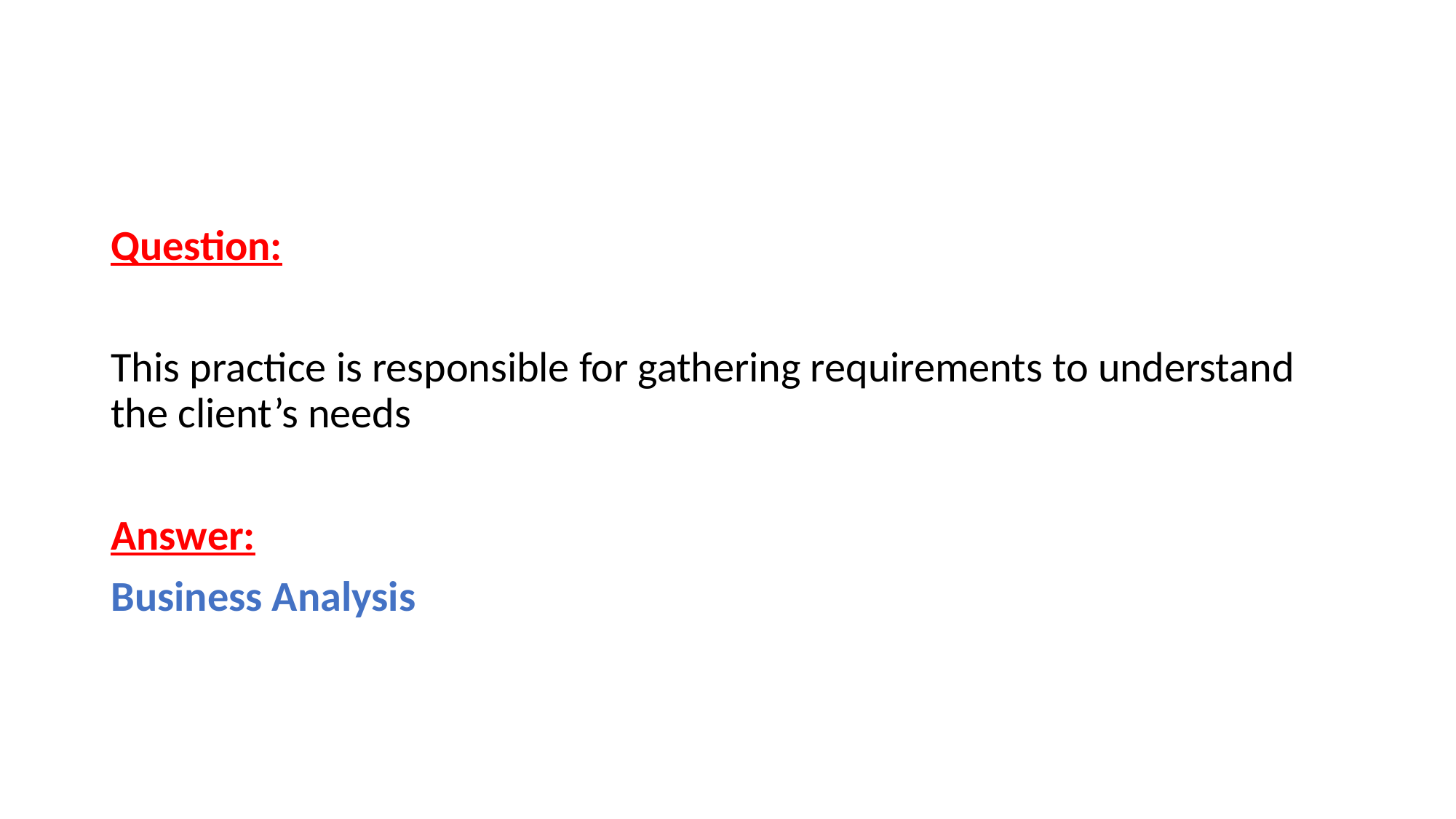

Question:

This practice is responsible for gathering requirements to understand the client’s needs

Answer:
Business Analysis